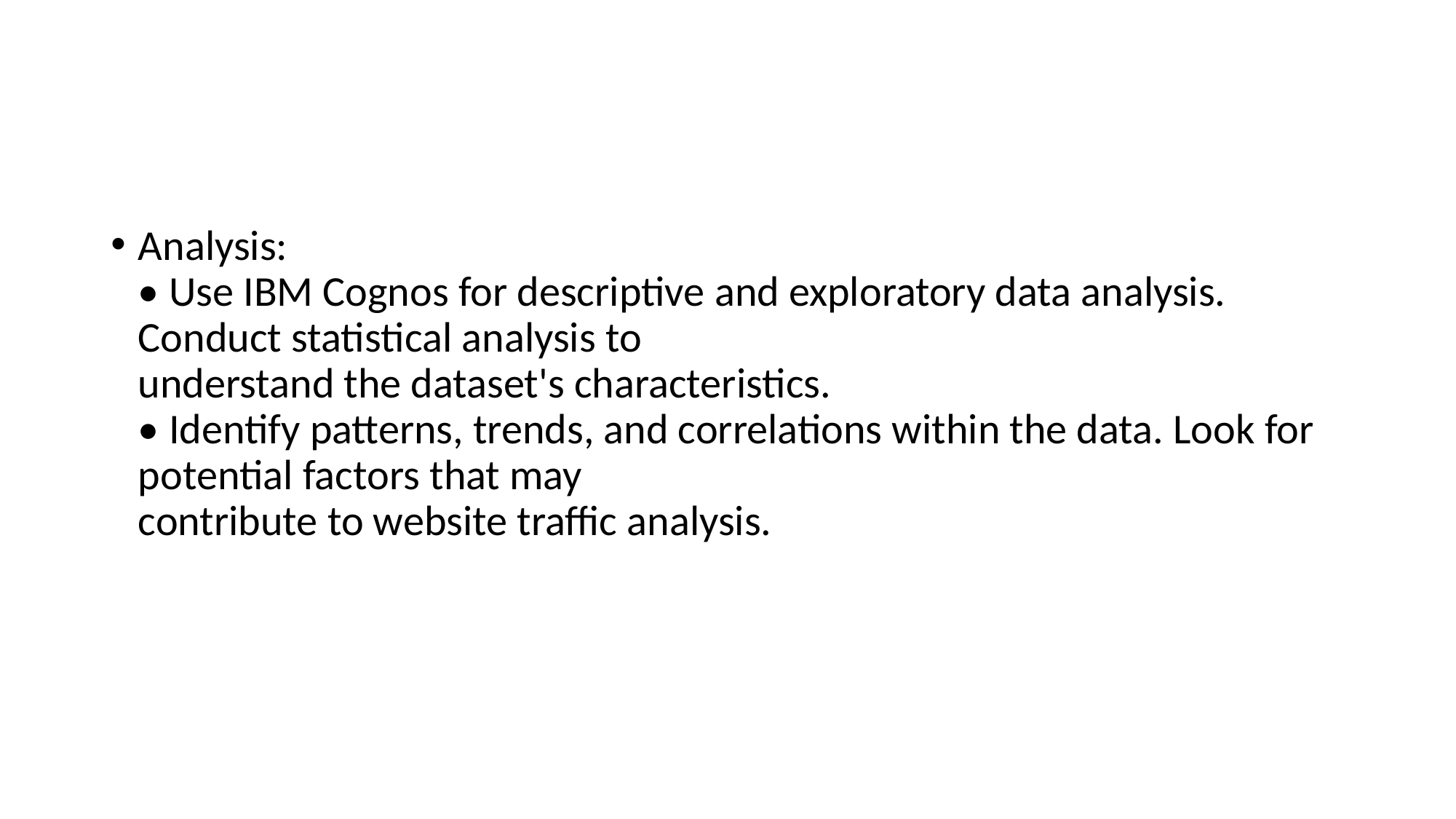

#
Analysis:
• Use IBM Cognos for descriptive and exploratory data analysis. Conduct statistical analysis to
understand the dataset's characteristics.
• Identify patterns, trends, and correlations within the data. Look for potential factors that may
contribute to website traffic analysis.